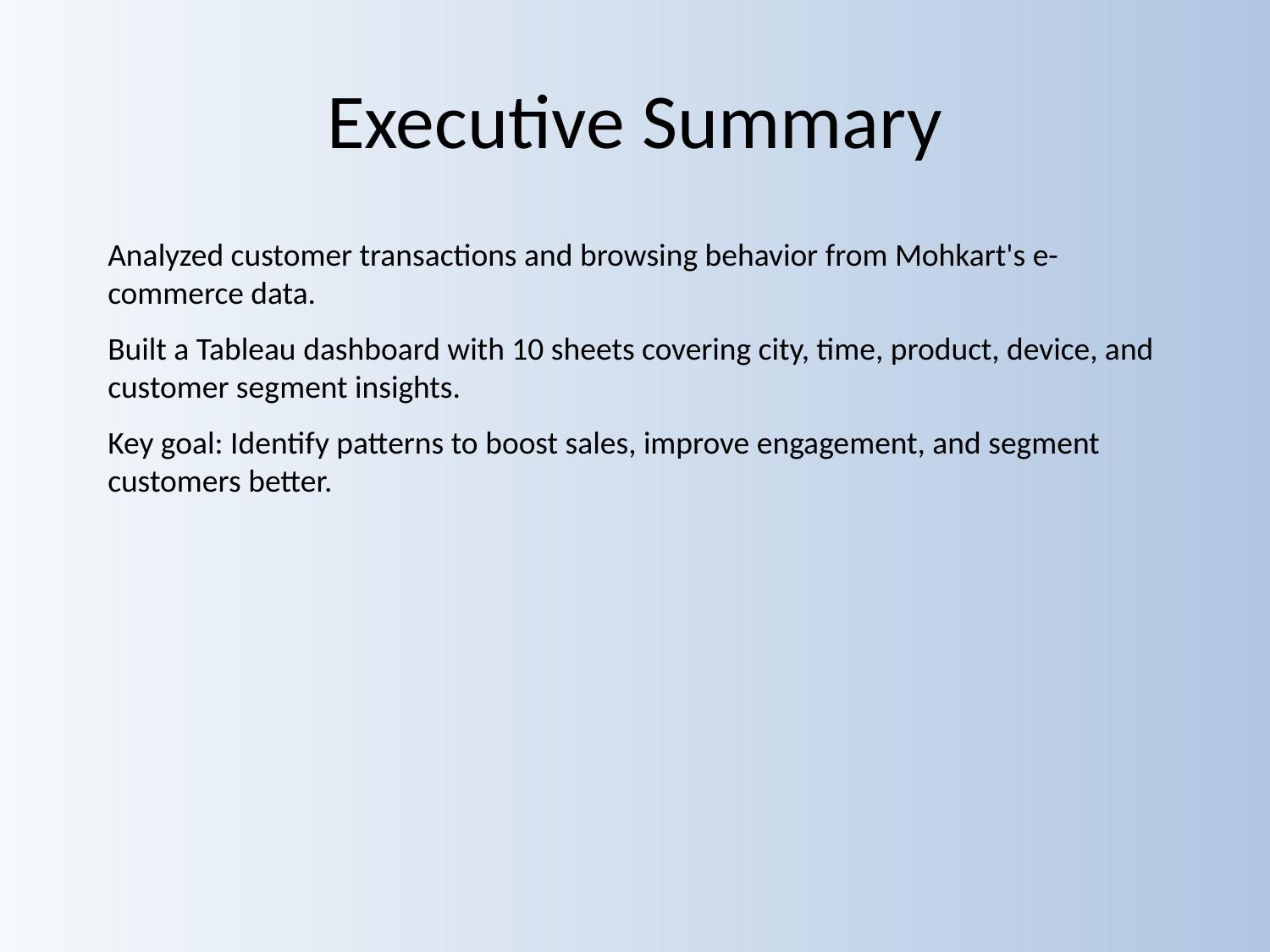

# Executive Summary

Analyzed customer transactions and browsing behavior from Mohkart's e-commerce data.
Built a Tableau dashboard with 10 sheets covering city, time, product, device, and customer segment insights.
Key goal: Identify patterns to boost sales, improve engagement, and segment customers better.